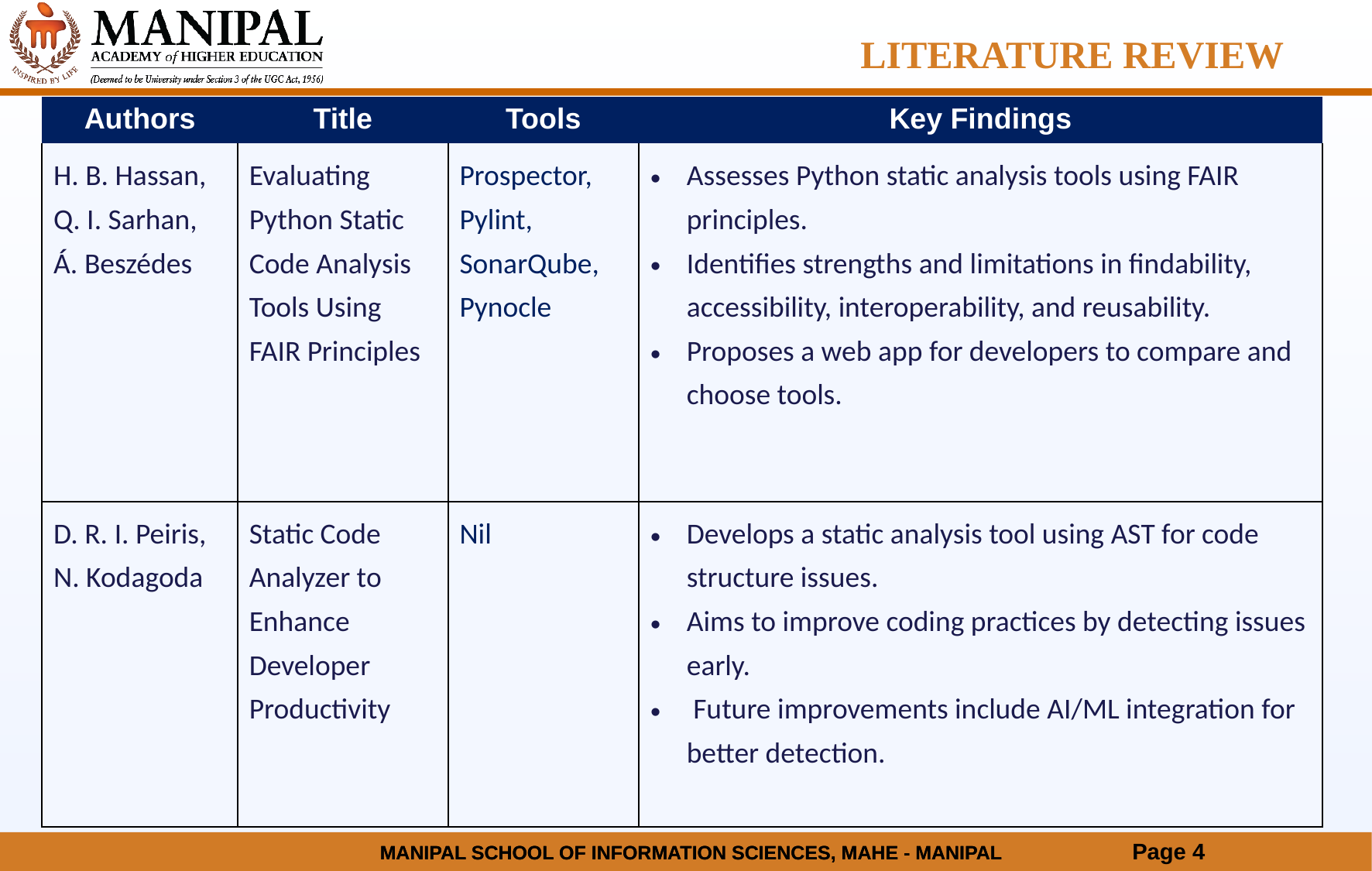

LITERATURE REVIEW
| Authors | Title | Tools | Key Findings |
| --- | --- | --- | --- |
| H. B. Hassan, Q. I. Sarhan, Á. Beszédes | Evaluating Python Static Code Analysis Tools Using FAIR Principles | Prospector, Pylint, SonarQube, Pynocle | Assesses Python static analysis tools using FAIR principles. Identifies strengths and limitations in findability, accessibility, interoperability, and reusability. Proposes a web app for developers to compare and choose tools. |
| D. R. I. Peiris, N. Kodagoda | Static Code Analyzer to Enhance Developer Productivity | Nil | Develops a static analysis tool using AST for code structure issues. Aims to improve coding practices by detecting issues early. Future improvements include AI/ML integration for better detection. |